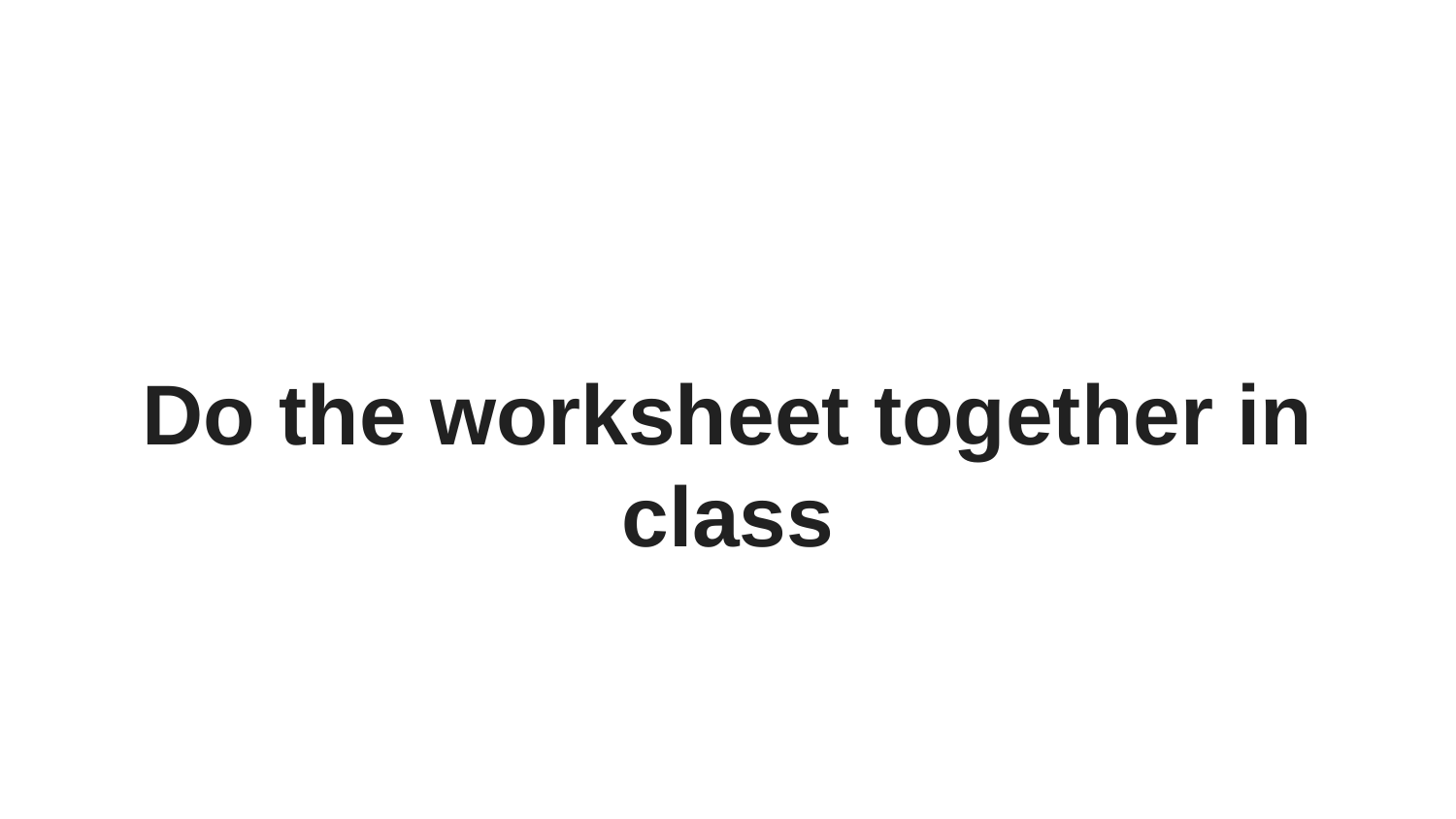

# Do the worksheet together in class